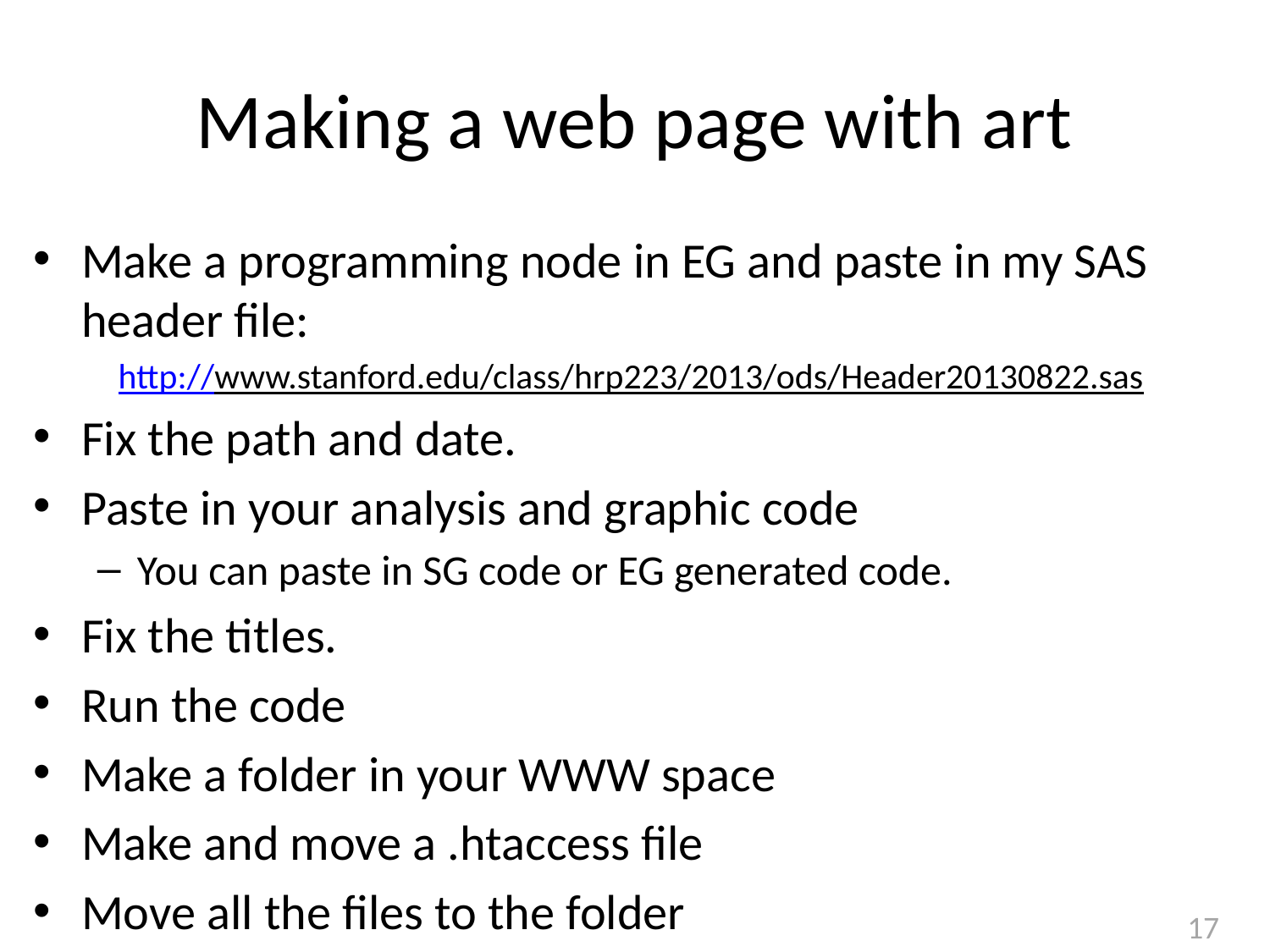

# Making a web page with art
Make a programming node in EG and paste in my SAS header file:
http://www.stanford.edu/class/hrp223/2013/ods/Header20130822.sas
Fix the path and date.
Paste in your analysis and graphic code
You can paste in SG code or EG generated code.
Fix the titles.
Run the code
Make a folder in your WWW space
Make and move a .htaccess file
Move all the files to the folder